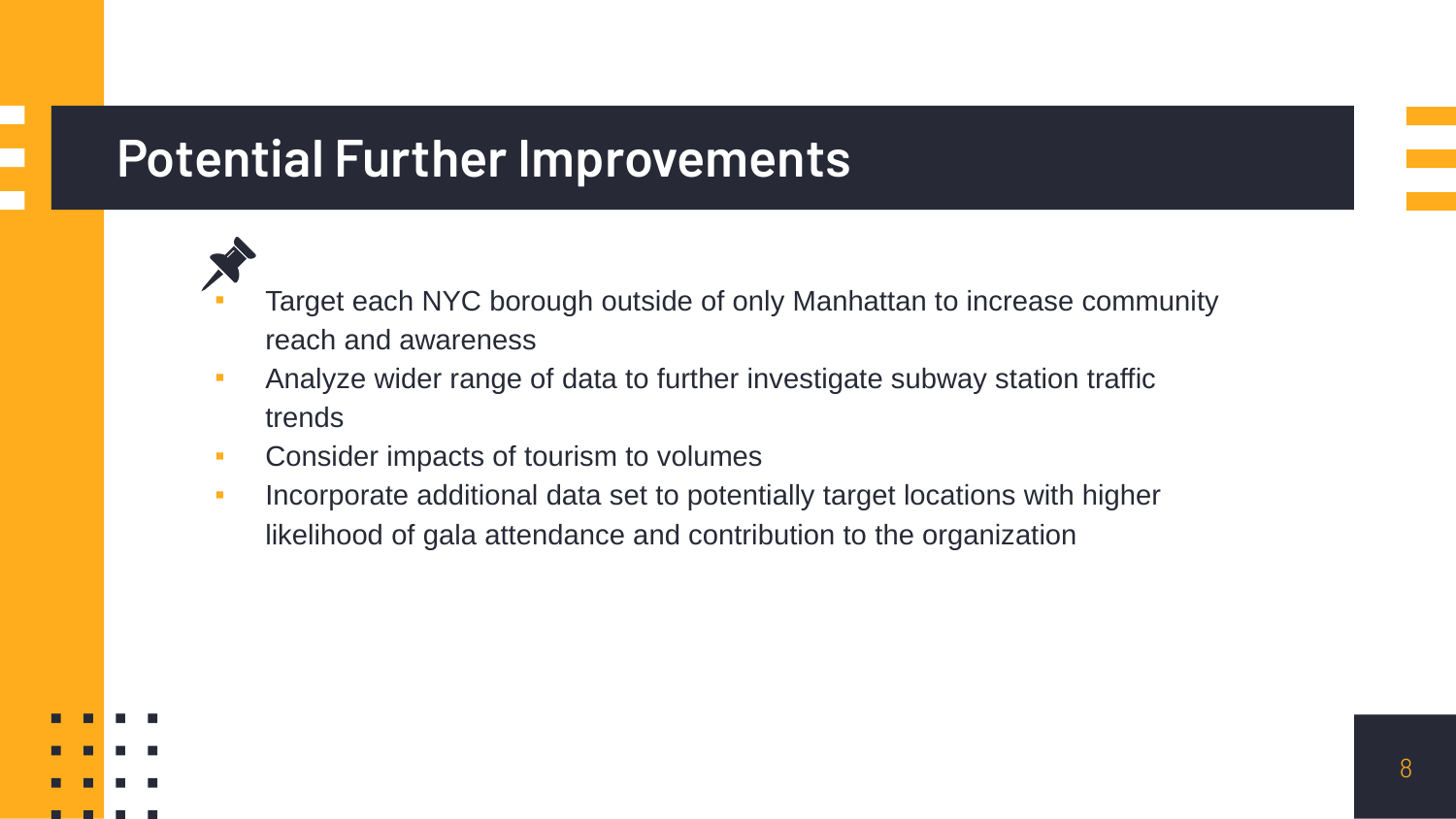

# Potential Further Improvements

Target each NYC borough outside of only Manhattan to increase community reach and awareness
Analyze wider range of data to further investigate subway station traffic trends
Consider impacts of tourism to volumes
Incorporate additional data set to potentially target locations with higher likelihood of gala attendance and contribution to the organization

8